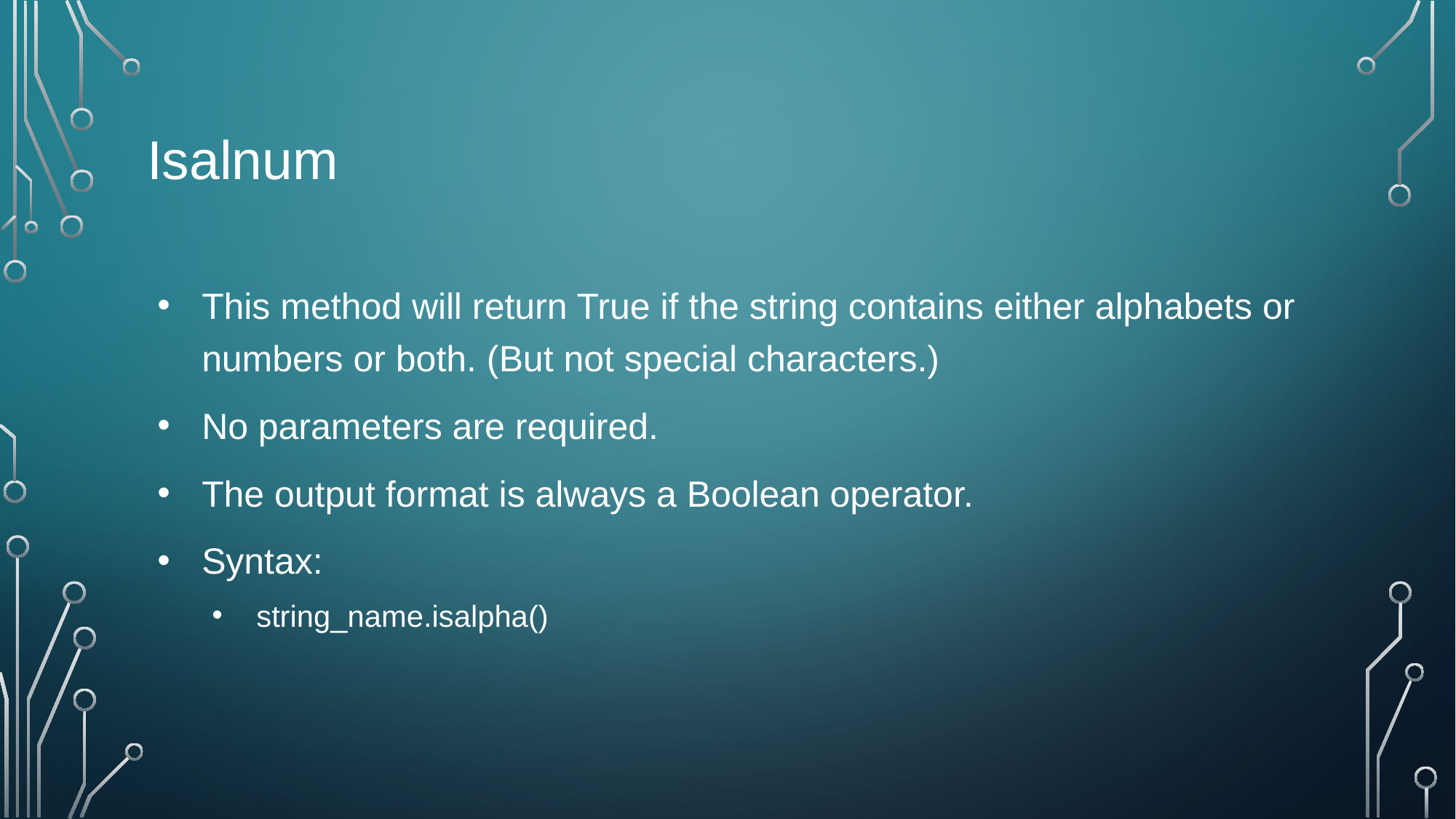

# Isalnum
This method will return True if the string contains either alphabets or numbers or both. (But not special characters.)
No parameters are required.
The output format is always a Boolean operator.
Syntax:
string_name.isalpha()